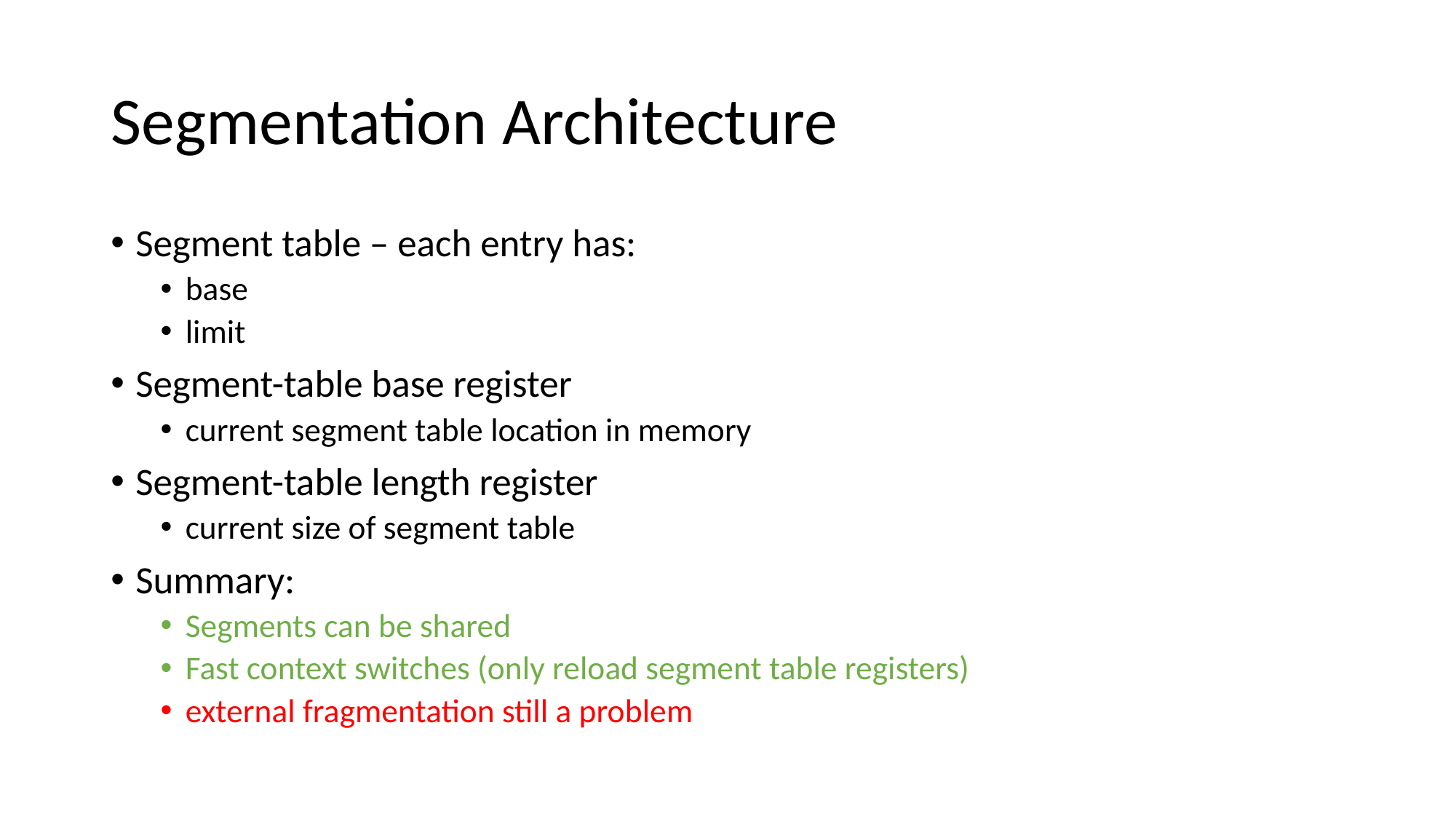

# Segmentation Architecture
Segment table – each entry has:
base
limit
Segment-table base register
current segment table location in memory
Segment-table length register
current size of segment table
Summary:
Segments can be shared
Fast context switches (only reload segment table registers)
external fragmentation still a problem